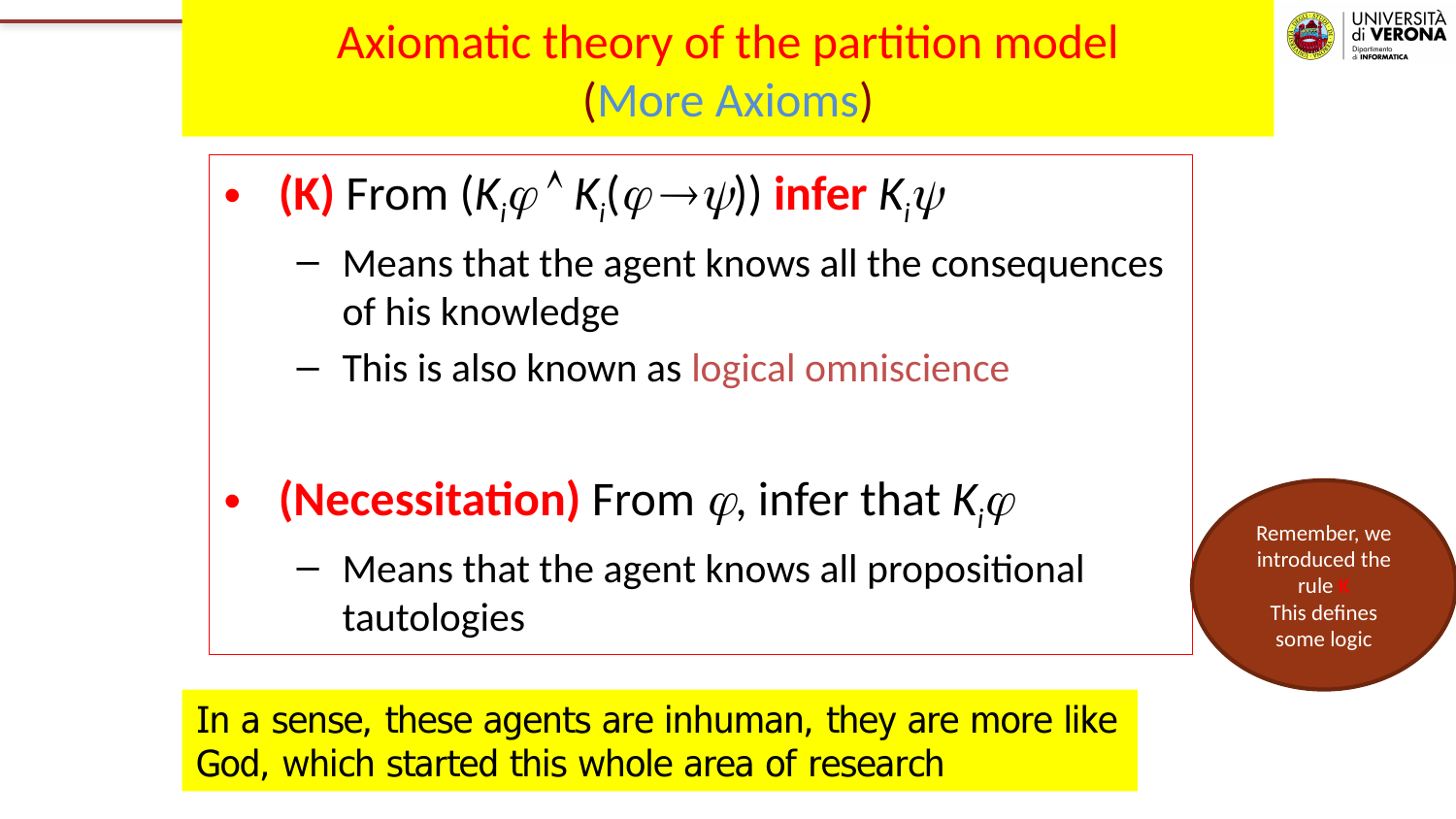

# Axiomatic theory of the partition model (More Axioms)
(K) From (Kiϕ ∧ Ki(ϕ →ψ)) infer Kiψ
Means that the agent knows all the consequences of his knowledge
This is also known as logical omniscience

(Necessitation) From ϕ, infer that Kiϕ
Means that the agent knows all propositional tautologies
Remember, we introduced the rule K
This defines some logic
In a sense, these agents are inhuman, they are more like God, which started this whole area of research